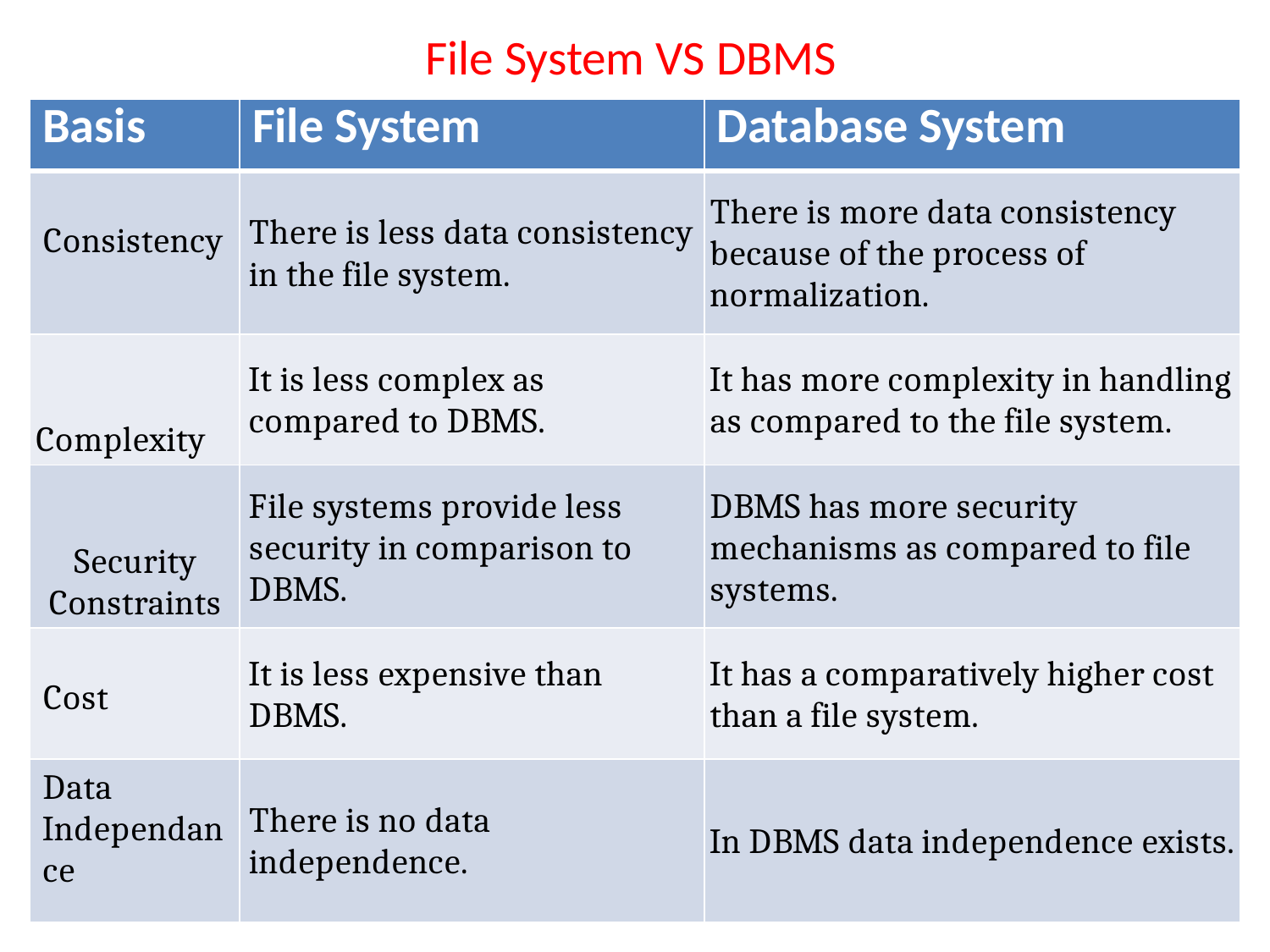

# File System VS DBMS
| Basis | File System | Database System |
| --- | --- | --- |
| Consistency | There is less data consistency in the file system. | There is more data consistency because of the process of normalization. |
| Complexity | It is less complex as compared to DBMS. | It has more complexity in handling as compared to the file system. |
| Security Constraints | File systems provide less security in comparison to DBMS. | DBMS has more security mechanisms as compared to file systems. |
| Cost | It is less expensive than DBMS. | It has a comparatively higher cost than a file system. |
| Data Independance | There is no data independence. | In DBMS data independence exists. |